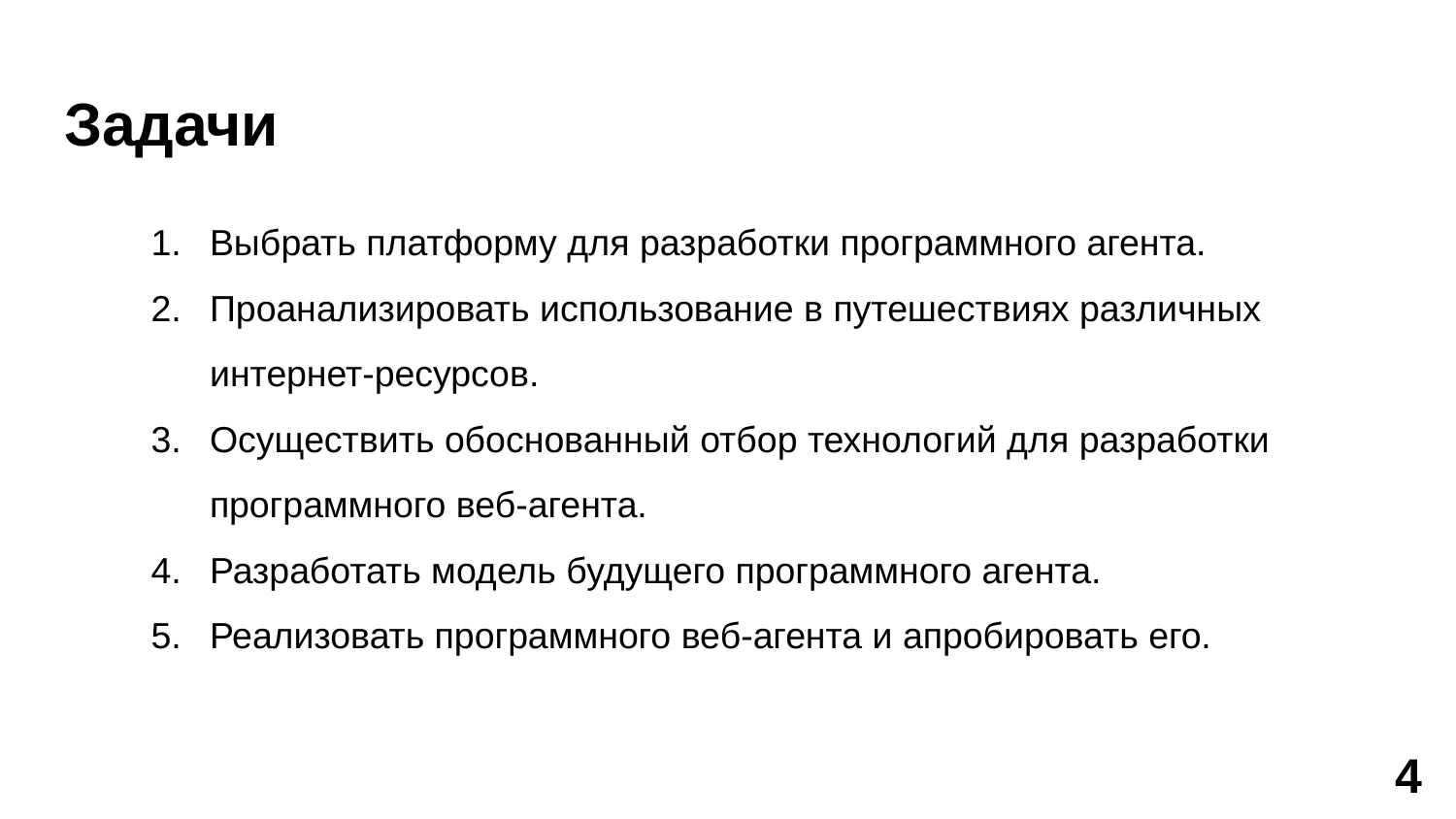

Задачи
Выбрать платформу для разработки программного агента.
Проанализировать использование в путешествиях различных интернет-ресурсов.
Осуществить обоснованный отбор технологий для разработки программного веб-агента.
Разработать модель будущего программного агента.
Реализовать программного веб-агента и апробировать его.

4